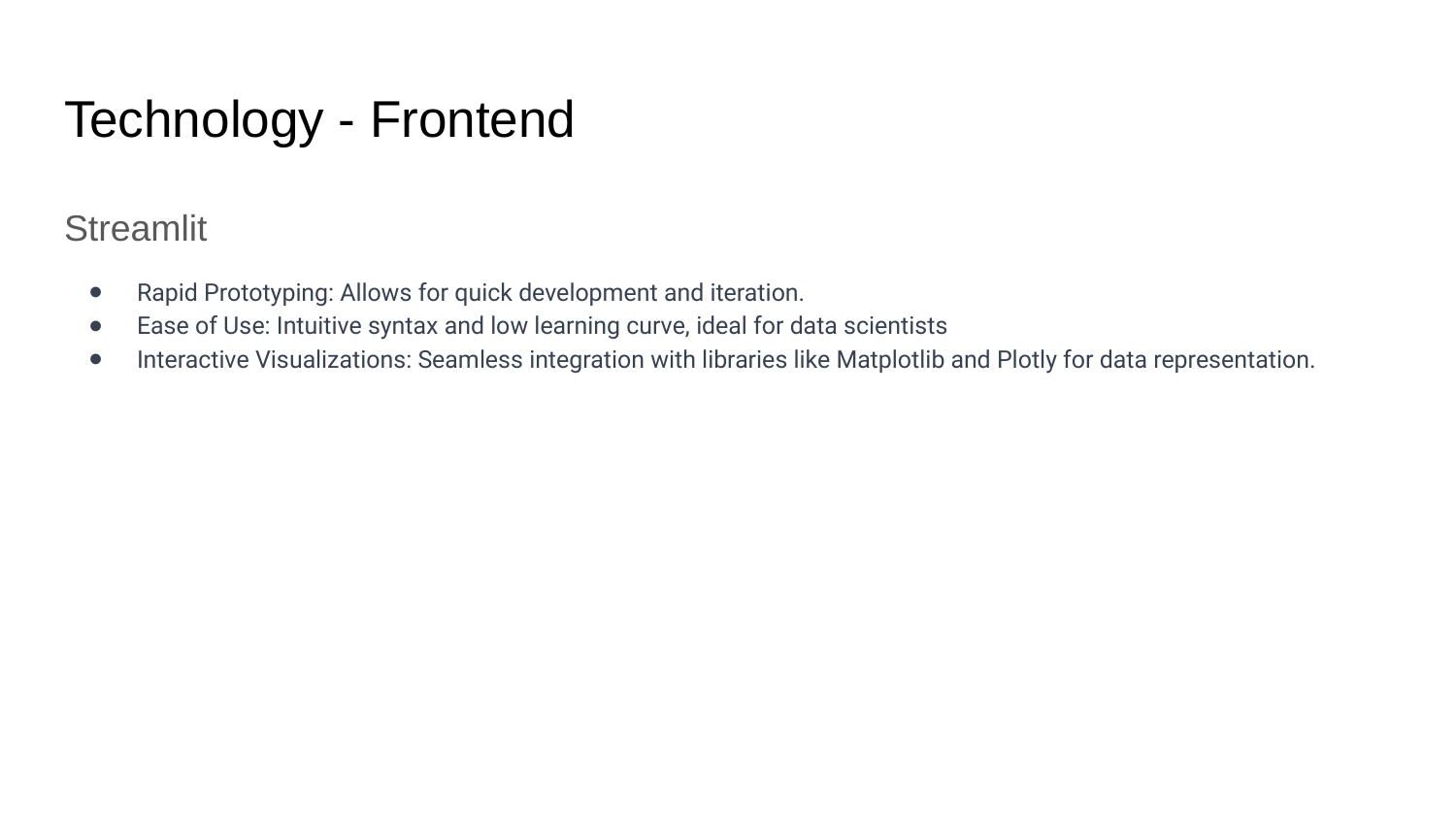

# Technology - Frontend
Streamlit
Rapid Prototyping: Allows for quick development and iteration.
Ease of Use: Intuitive syntax and low learning curve, ideal for data scientists
Interactive Visualizations: Seamless integration with libraries like Matplotlib and Plotly for data representation.